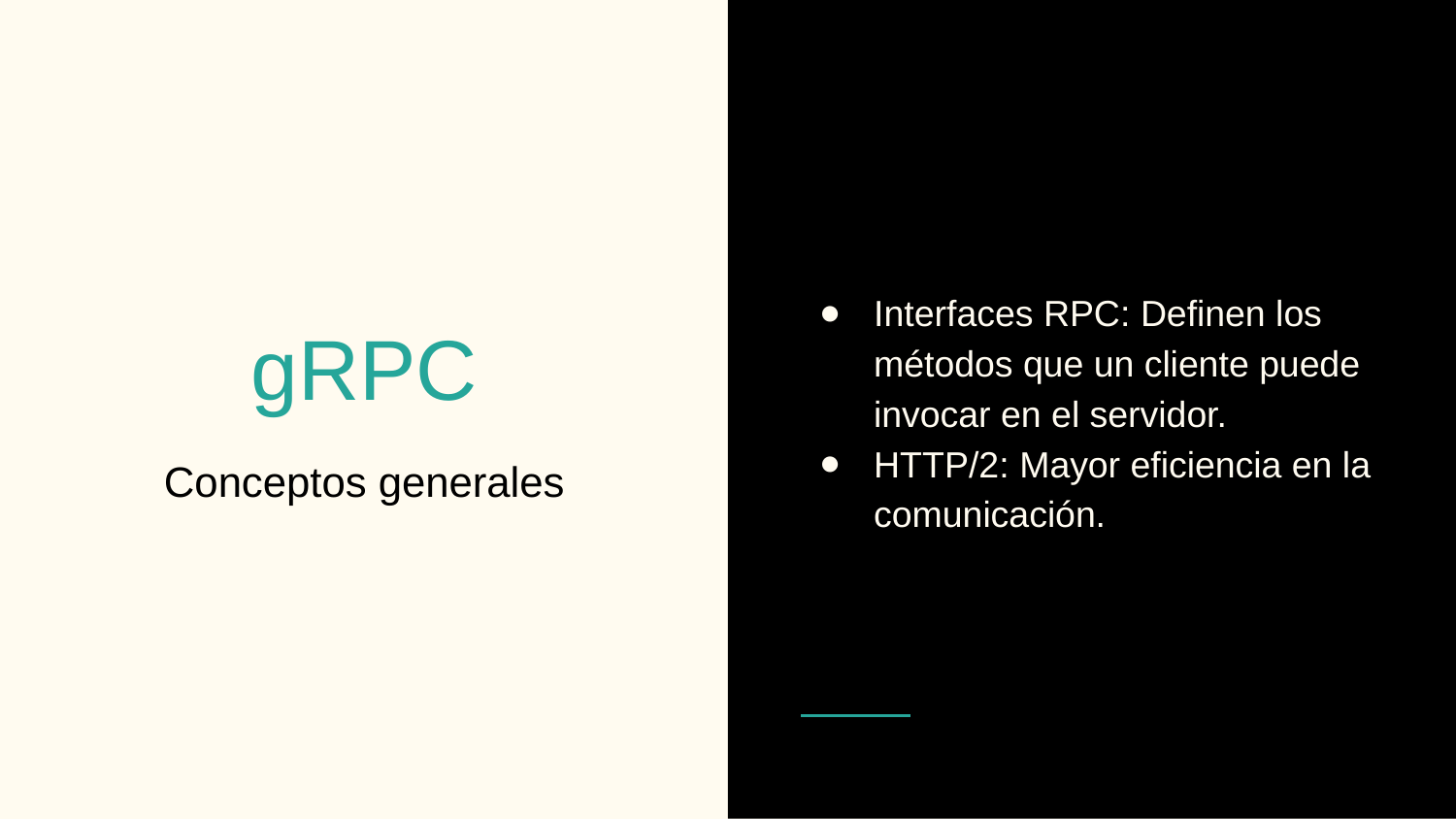

Interfaces RPC: Definen los métodos que un cliente puede invocar en el servidor.
HTTP/2: Mayor eficiencia en la comunicación.
# gRPC
Conceptos generales